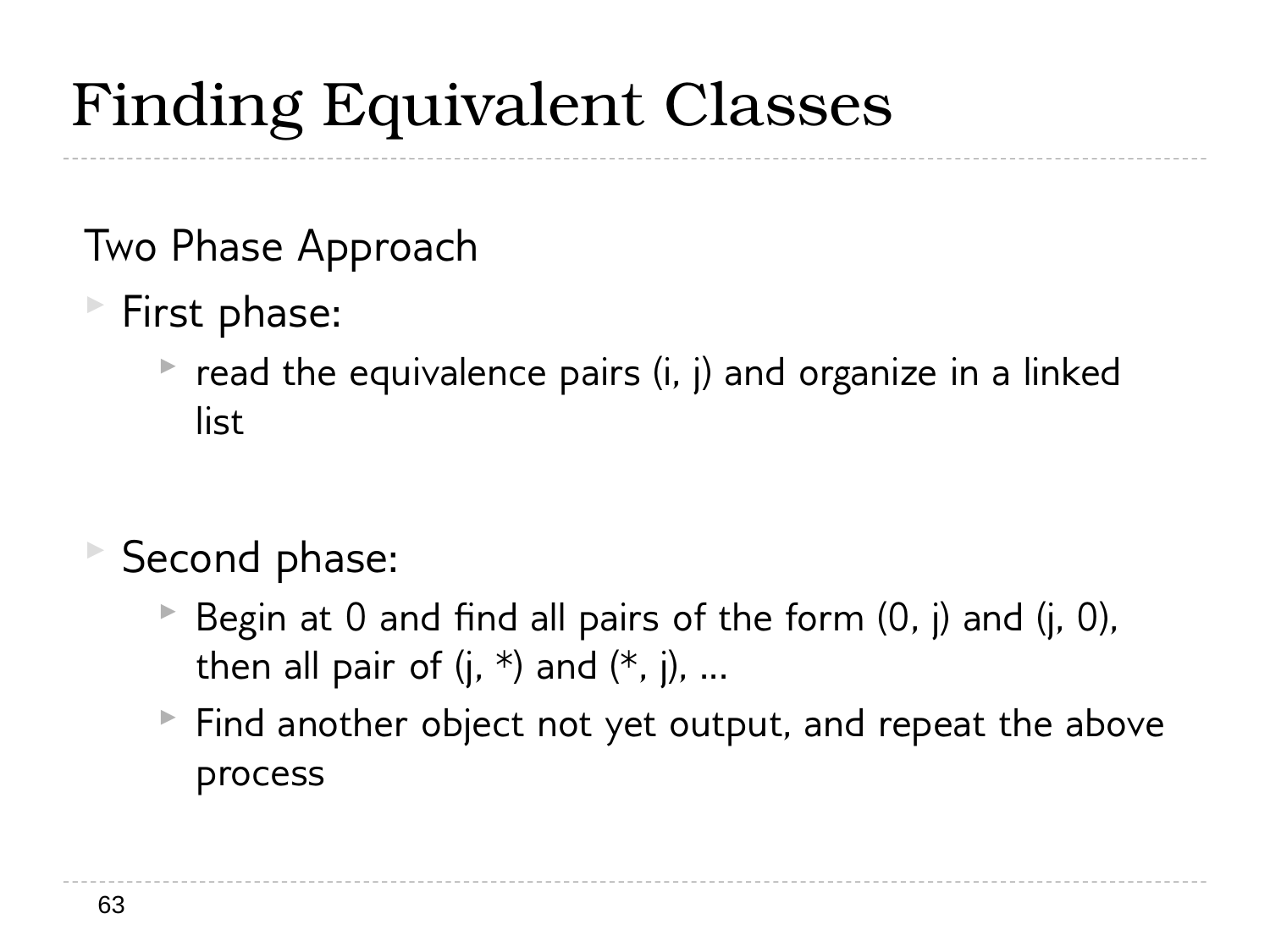

# Finding Equivalent Classes
Two Phase Approach
First phase:
read the equivalence pairs (i, j) and organize in a linked list

Second phase:
Begin at 0 and find all pairs of the form (0, j) and (j, 0), then all pair of (j, *) and (*, j), ...
Find another object not yet output, and repeat the above process
63